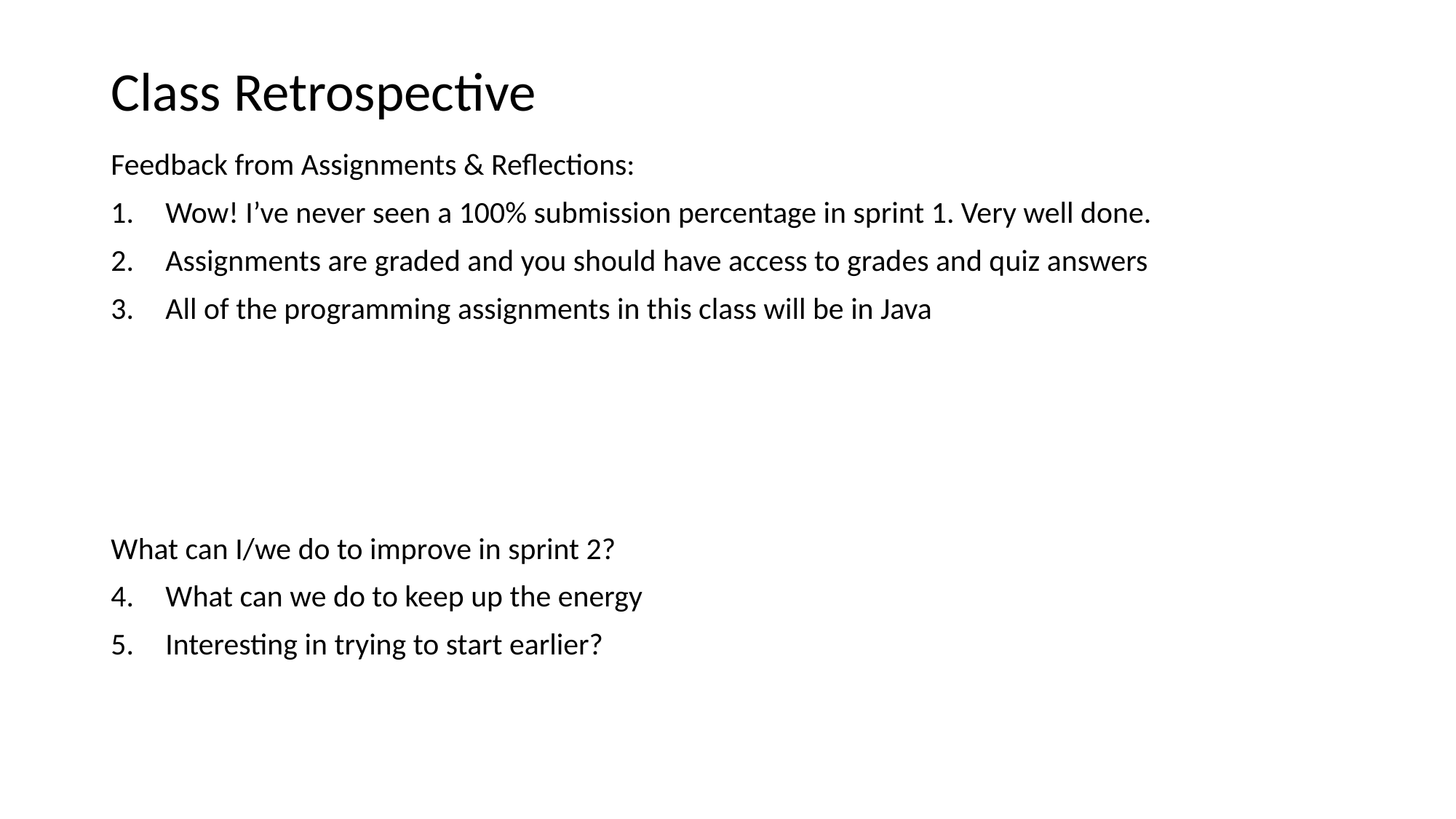

# Class Retrospective
Feedback from Assignments & Reflections:
Wow! I’ve never seen a 100% submission percentage in sprint 1. Very well done.
Assignments are graded and you should have access to grades and quiz answers
All of the programming assignments in this class will be in Java

What can I/we do to improve in sprint 2?
What can we do to keep up the energy
Interesting in trying to start earlier?